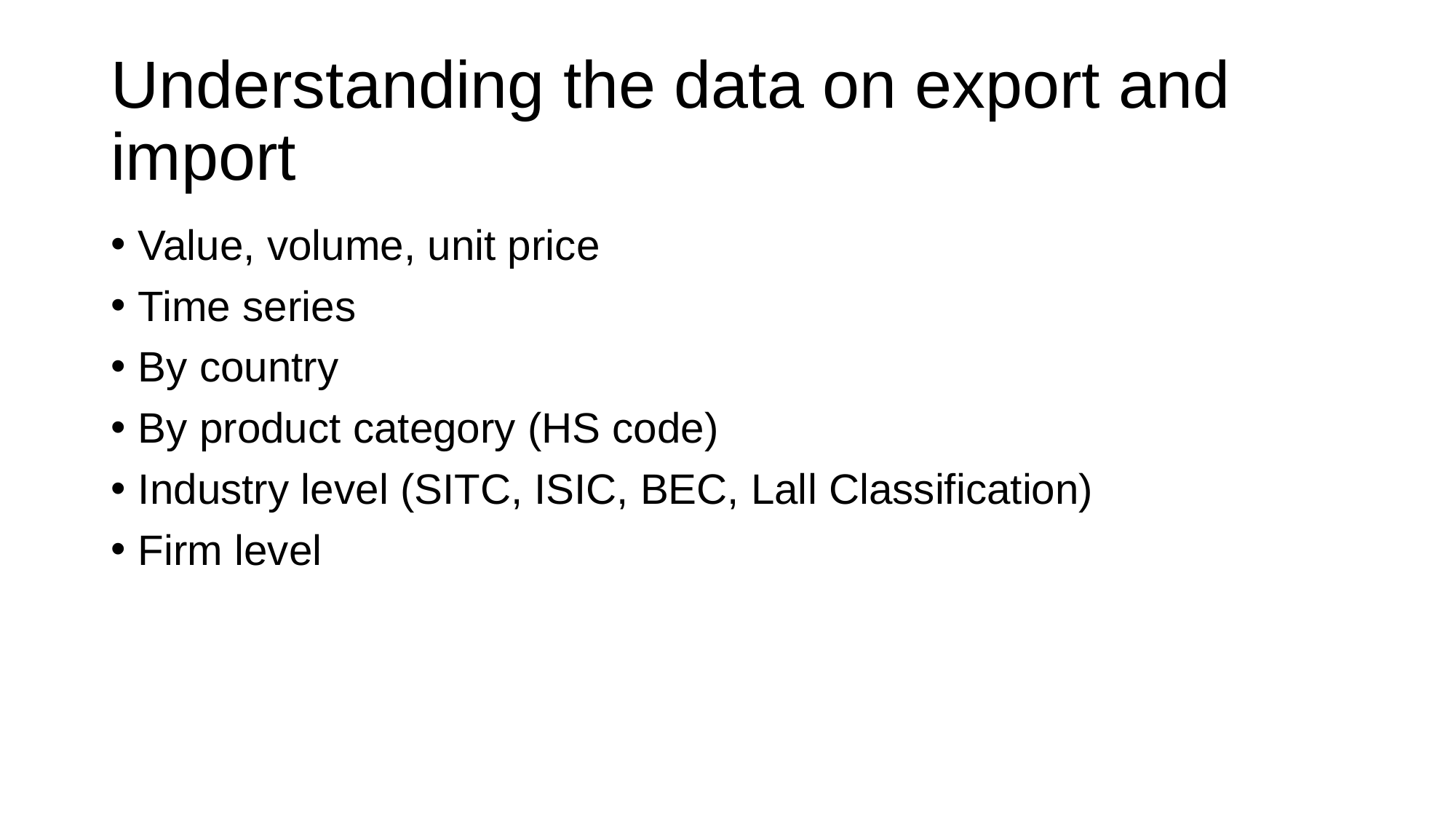

# Understanding the data on export and import
Value, volume, unit price
Time series
By country
By product category (HS code)
Industry level (SITC, ISIC, BEC, Lall Classification)
Firm level